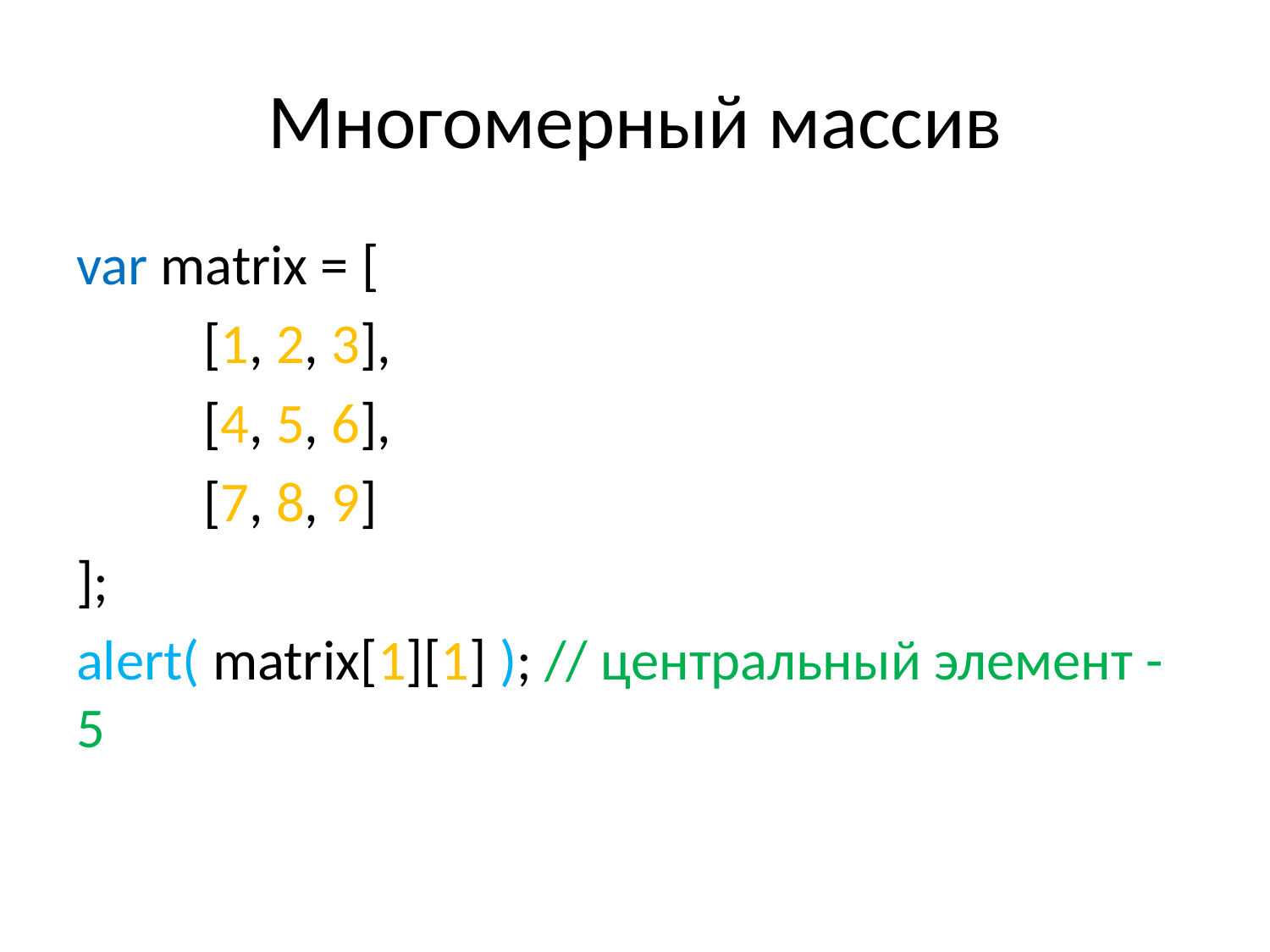

# Многомерный массив
var matrix = [
	[1, 2, 3],
	[4, 5, 6],
	[7, 8, 9]
];
alert( matrix[1][1] ); // центральный элемент - 5